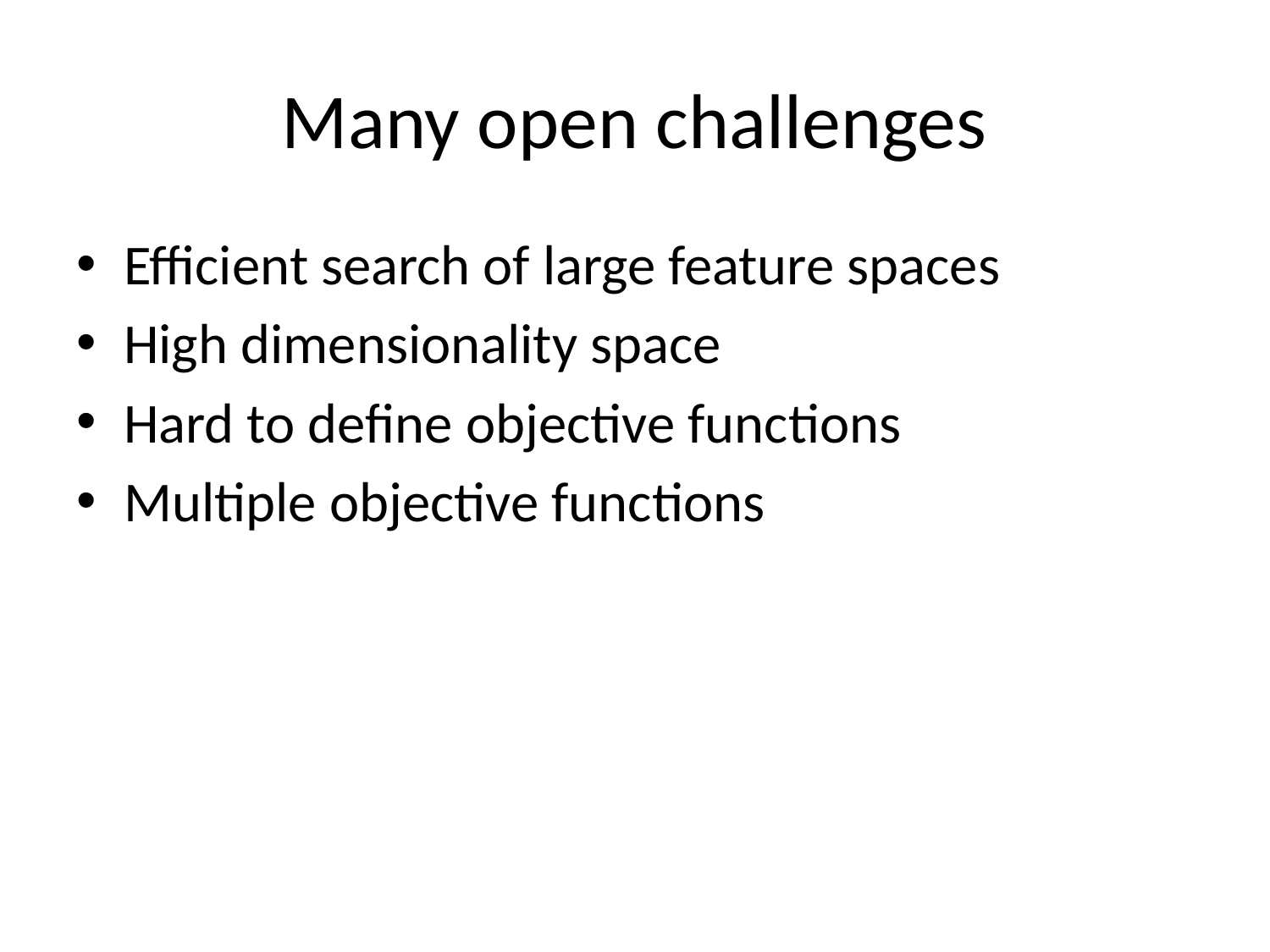

# Many open challenges
Efficient search of large feature spaces
High dimensionality space
Hard to define objective functions
Multiple objective functions